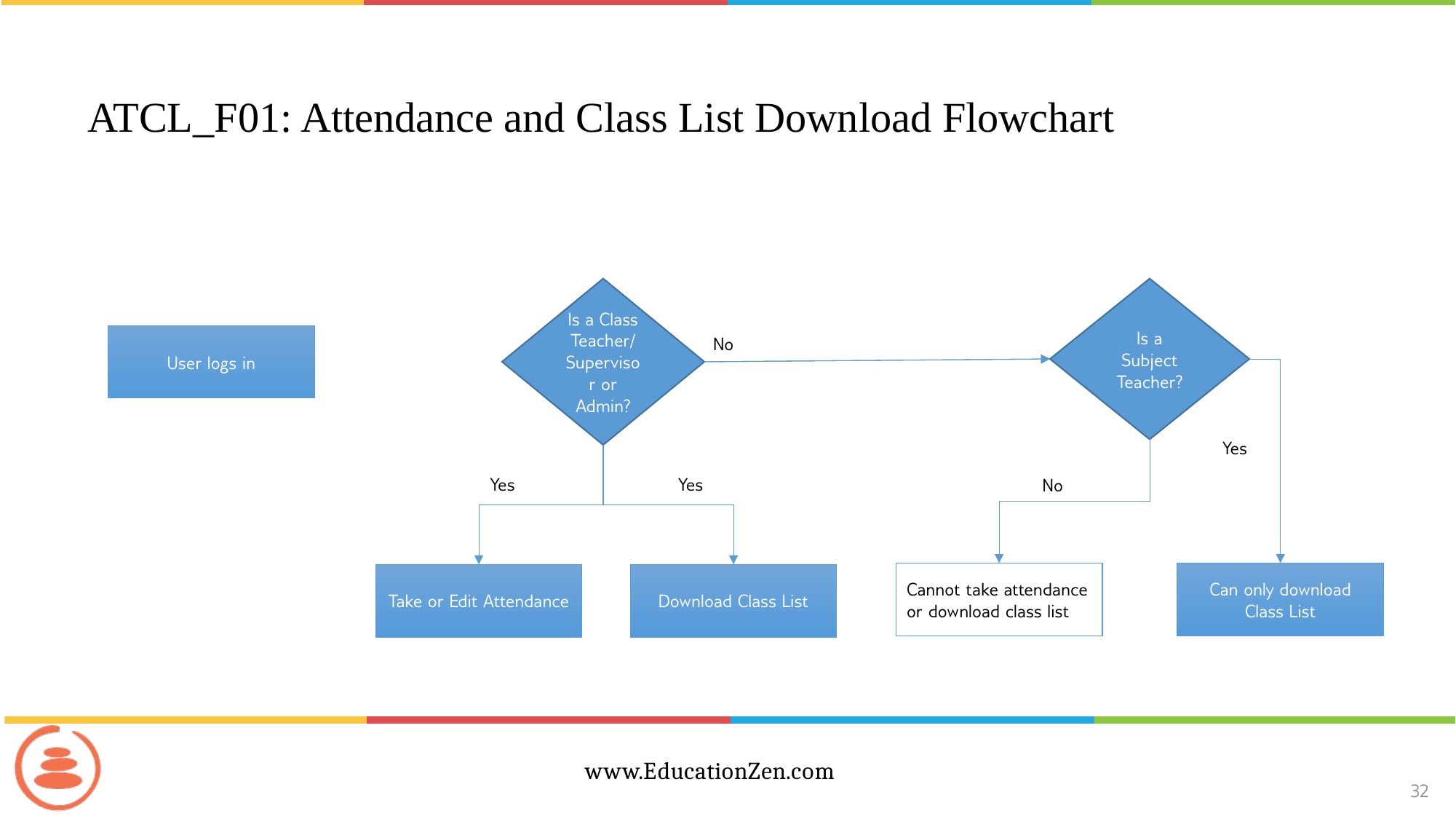

# ATCL_F01: Attendance and Class List Download Flowchart

Is a Class Teacher/ Supervisor or Admin?

Is a Subject Teacher?
User logs in
No
Yes
Yes
Yes
No

Cannot take attendance or download class list

Can only download Class List
Take or Edit Attendance
Download Class List
32